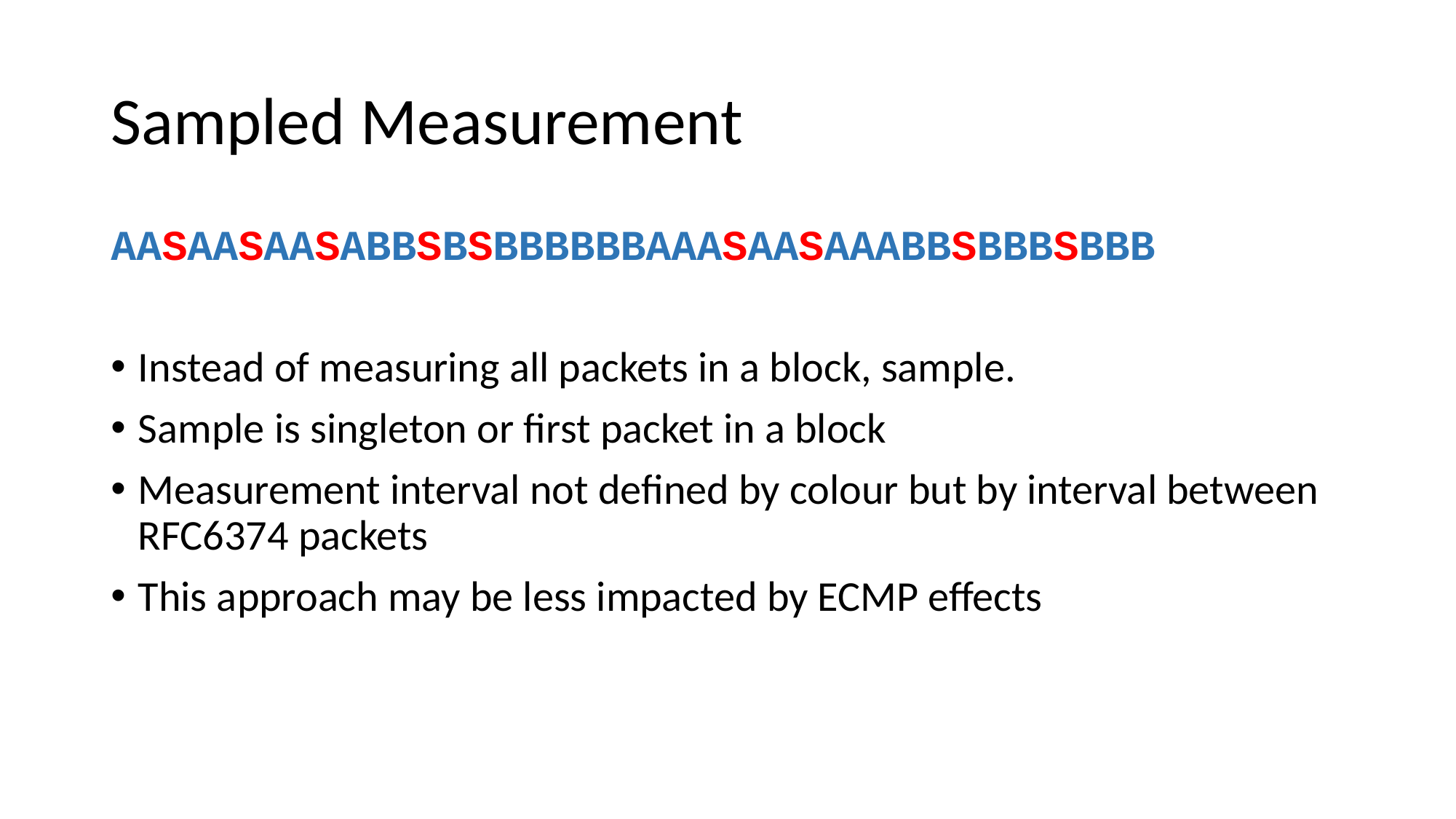

# Sampled Measurement
AASAASAASABBSBSBBBBBBAAASAASAAABBSBBBSBBB

Instead of measuring all packets in a block, sample.
Sample is singleton or first packet in a block
Measurement interval not defined by colour but by interval between RFC6374 packets
This approach may be less impacted by ECMP effects